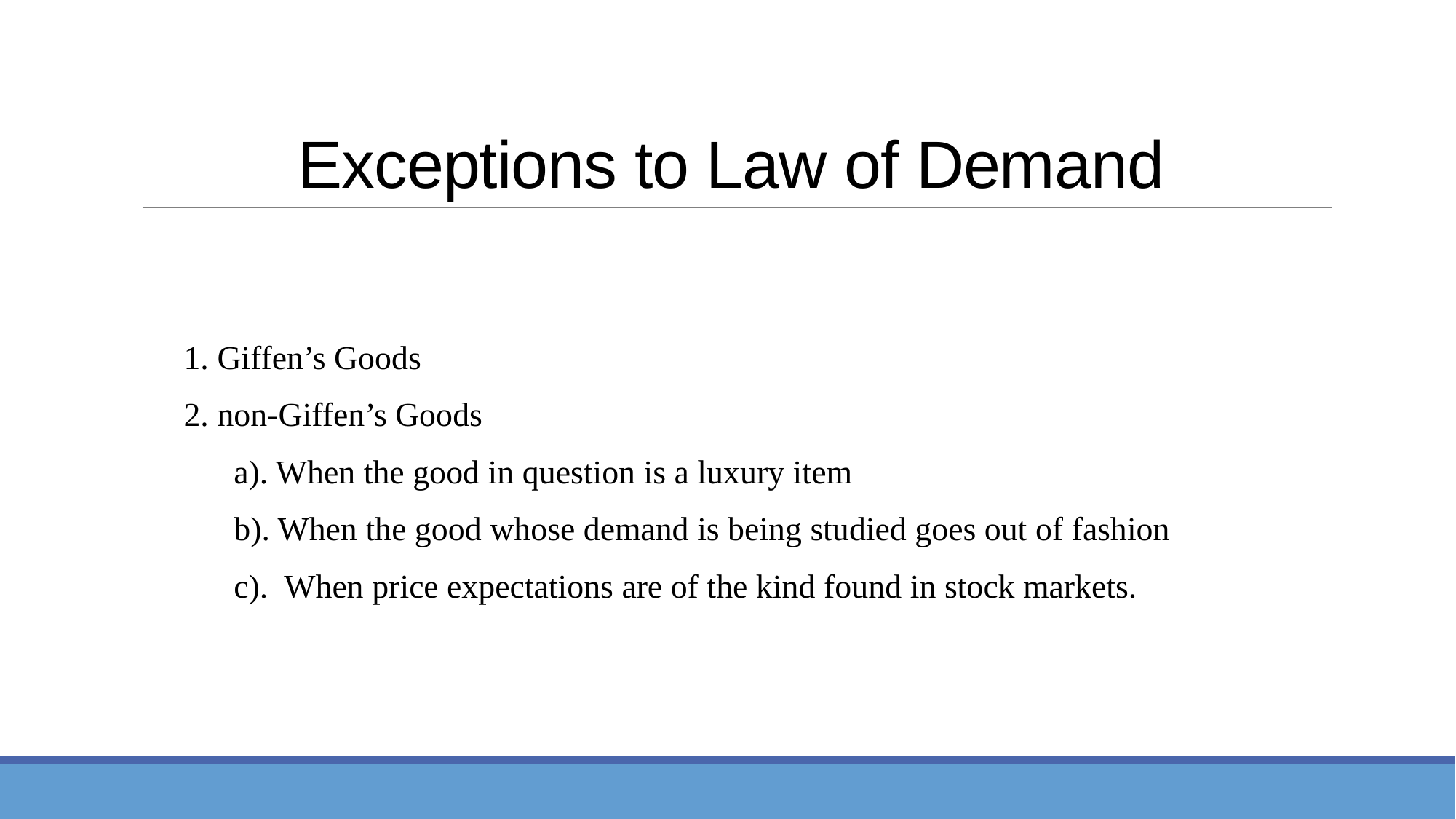

# Exceptions to Law of Demand

     1. Giffen’s Goods
     2. non-Giffen’s Goods
           a). When the good in question is a luxury item
           b). When the good whose demand is being studied goes out of fashion
           c).  When price expectations are of the kind found in stock markets.